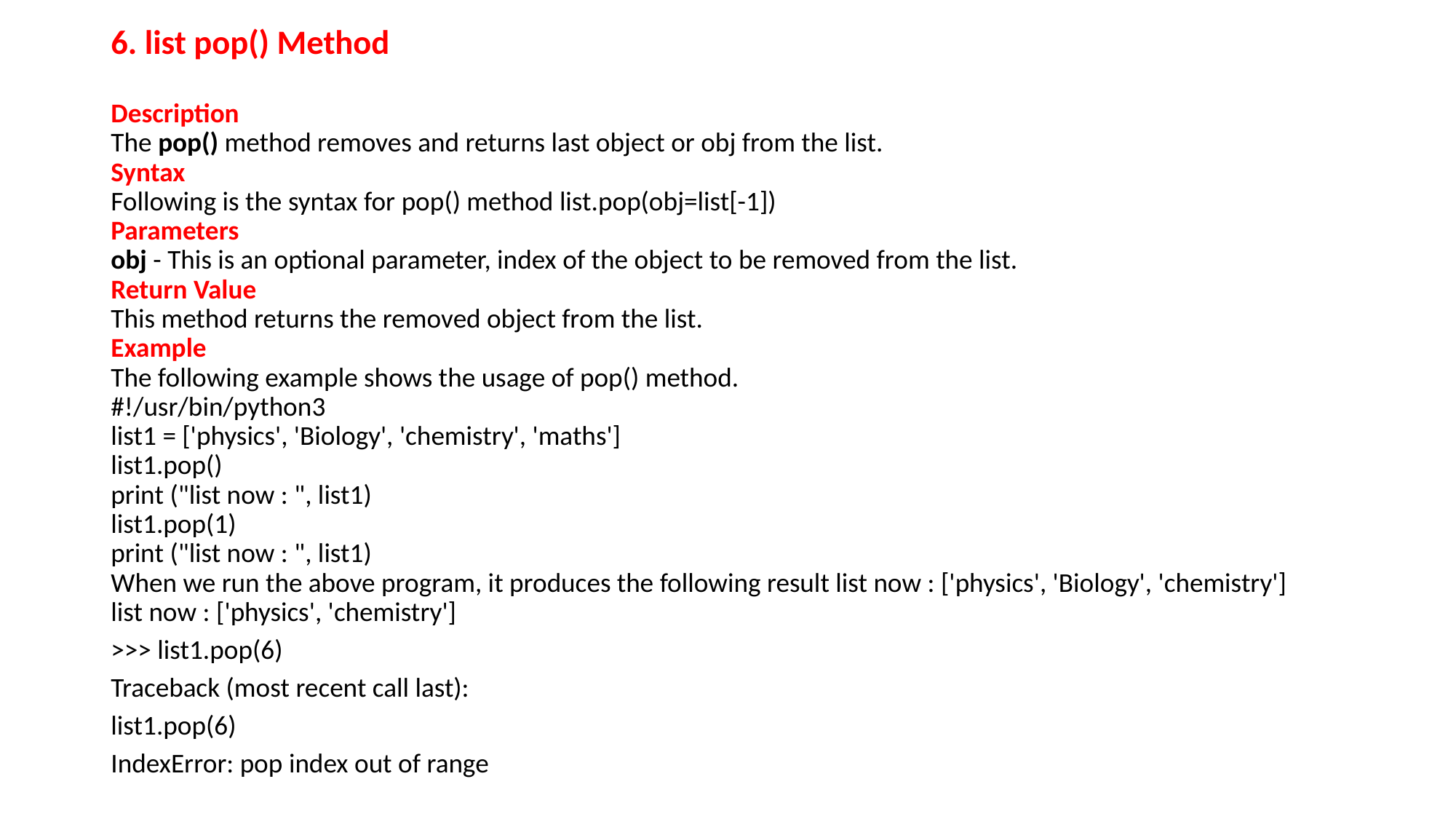

6. list pop() Method
Description
The pop() method removes and returns last object or obj from the list.
Syntax
Following is the syntax for pop() method list.pop(obj=list[-1])
Parameters
obj - This is an optional parameter, index of the object to be removed from the list.
Return Value
This method returns the removed object from the list.
Example
The following example shows the usage of pop() method.
#!/usr/bin/python3
list1 = ['physics', 'Biology', 'chemistry', 'maths']
list1.pop()
print ("list now : ", list1)
list1.pop(1)
print ("list now : ", list1)
When we run the above program, it produces the following result list now : ['physics', 'Biology', 'chemistry']
list now : ['physics', 'chemistry']
>>> list1.pop(6)
Traceback (most recent call last):
list1.pop(6)
IndexError: pop index out of range